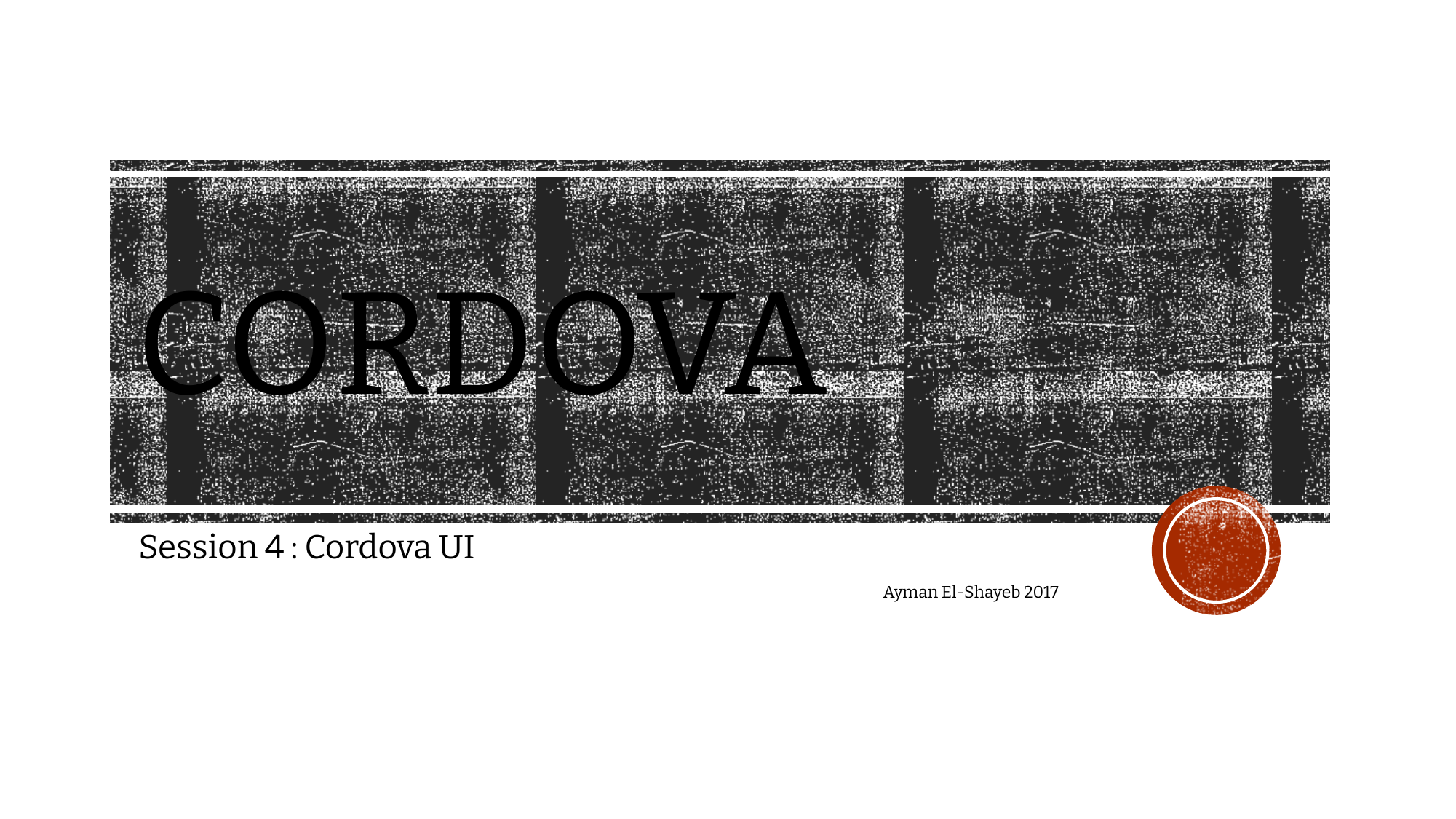

# Cordova
Session 4 : Cordova UI
Ayman El-Shayeb 2017